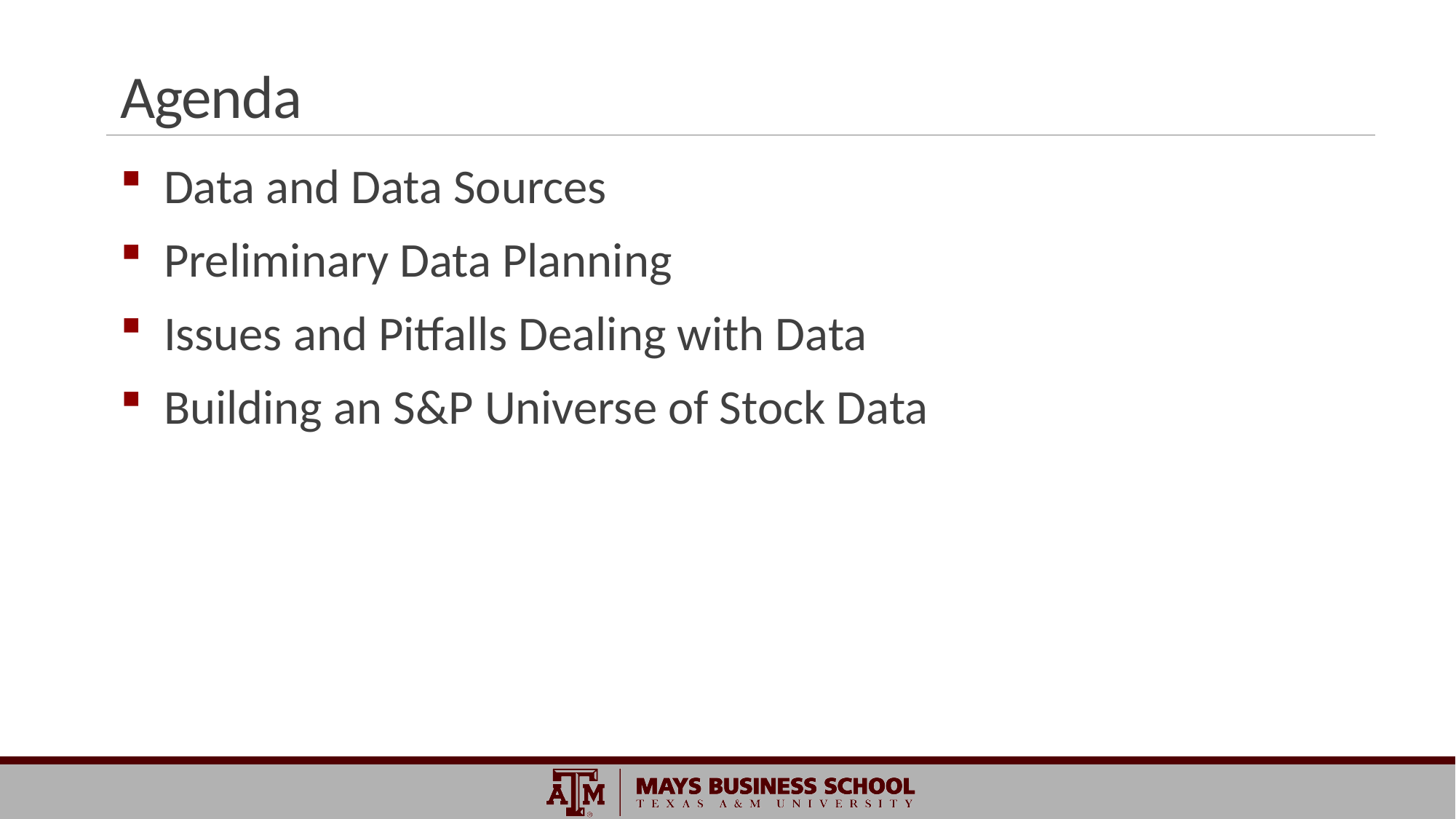

# Agenda
Data and Data Sources
Preliminary Data Planning
Issues and Pitfalls Dealing with Data
Building an S&P Universe of Stock Data